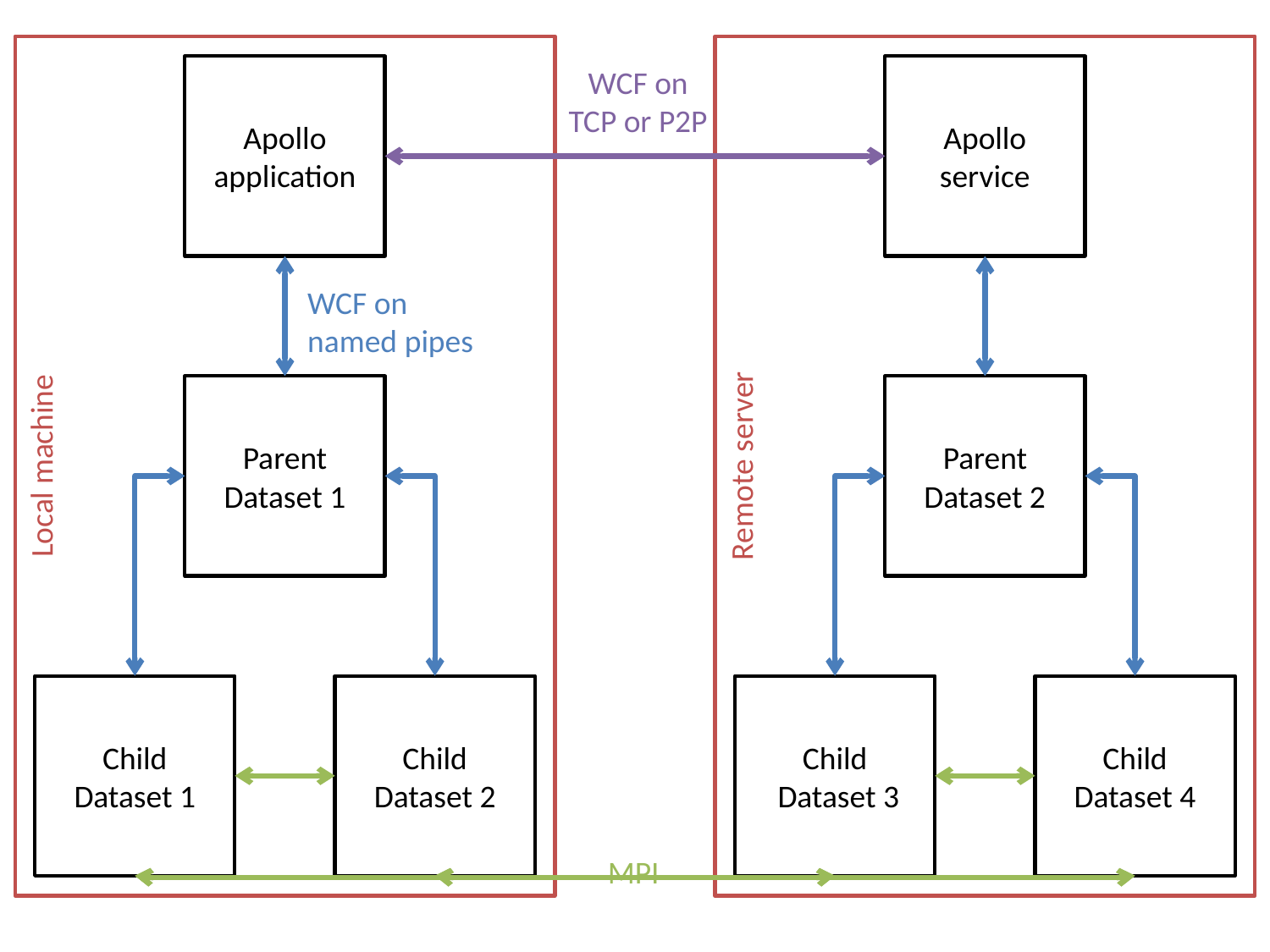

Local machine
Remote server
Apollo application
WCF on
TCP or P2P
Apollo service
WCF on
named pipes
Parent Dataset 1
Parent Dataset 2
Child
Dataset 1
Child
Dataset 2
Child
 Dataset 3
Child
Dataset 4
MPI